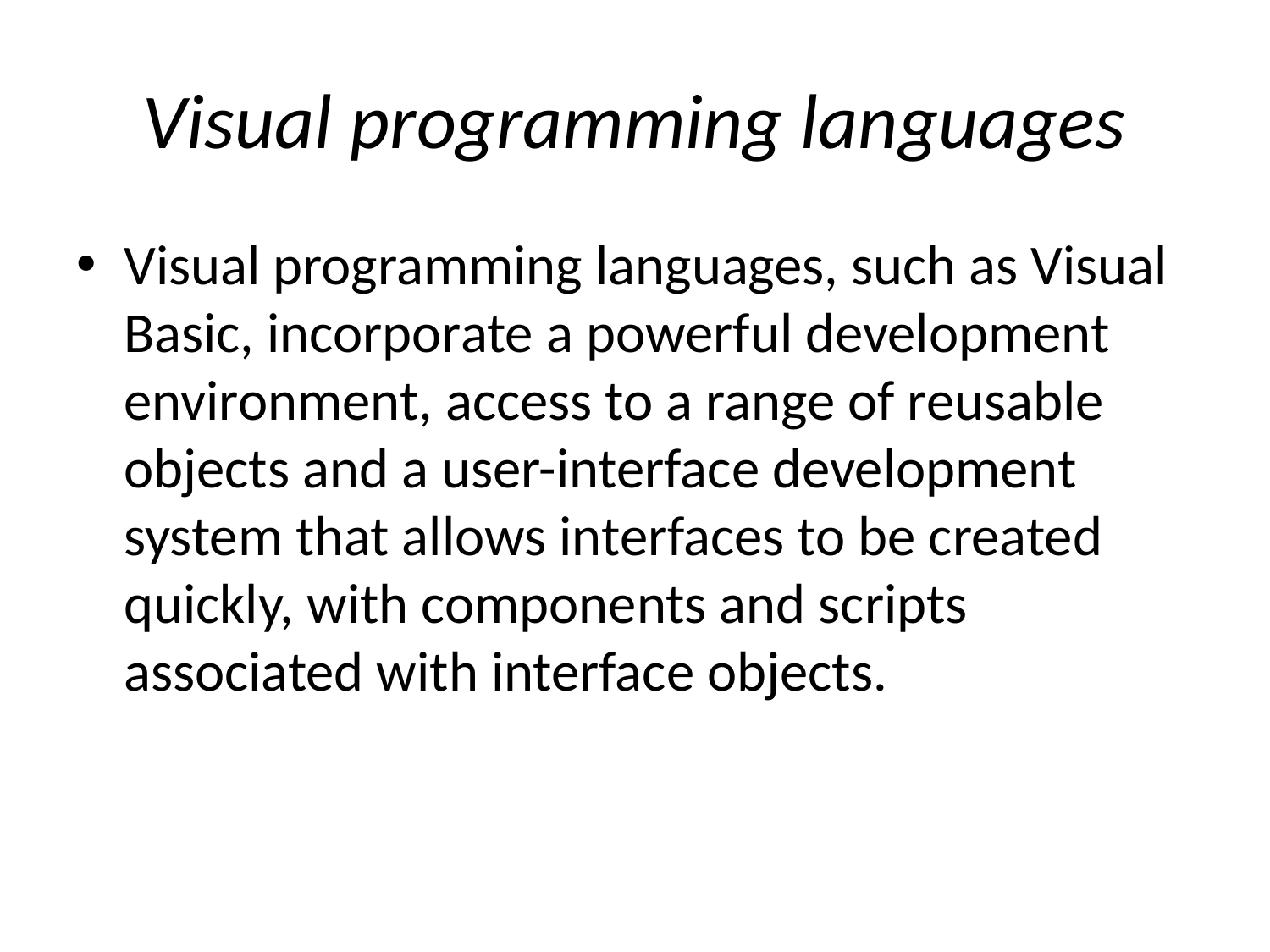

# Visual programming languages
Visual programming languages, such as Visual Basic, incorporate a powerful development environment, access to a range of reusable objects and a user-interface development system that allows interfaces to be created quickly, with components and scripts associated with interface objects.